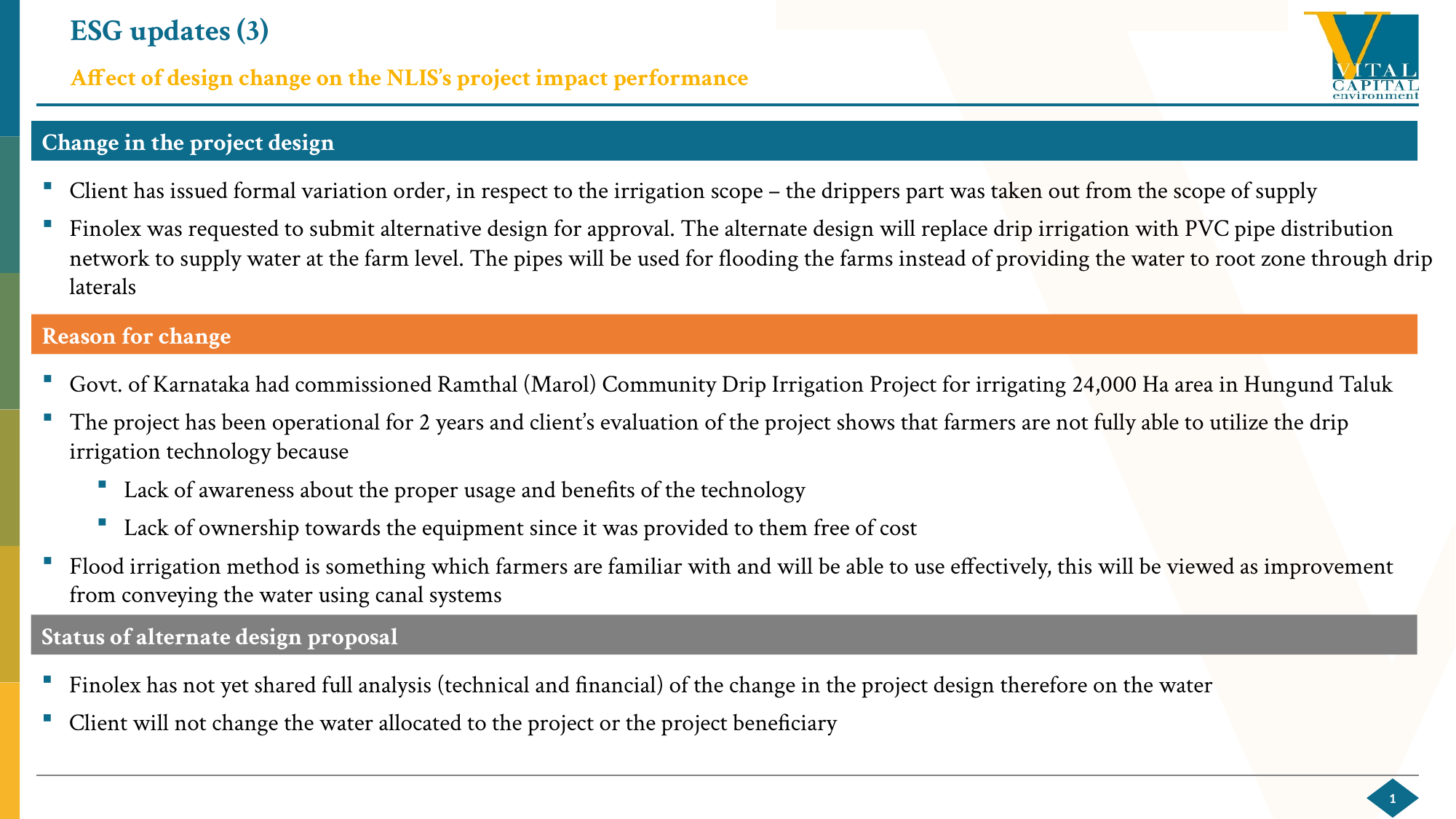

# ESG updates (3)
Affect of design change on the NLIS’s project impact performance
Change in the project design
Client has issued formal variation order, in respect to the irrigation scope – the drippers part was taken out from the scope of supply
Finolex was requested to submit alternative design for approval. The alternate design will replace drip irrigation with PVC pipe distribution  network to supply water at the farm level. The pipes will be used for flooding the farms instead of providing the water to root zone through drip laterals
Reason for change
Govt. of Karnataka had commissioned Ramthal (Marol) Community Drip Irrigation Project for irrigating 24,000 Ha area in Hungund Taluk
The project has been operational for 2 years and client’s evaluation of the project shows that farmers are not fully able to utilize the drip irrigation technology because
Lack of awareness about the proper usage and benefits of the technology
Lack of ownership towards the equipment since it was provided to them free of cost
Flood irrigation method is something which farmers are familiar with and will be able to use effectively, this will be viewed as improvement from conveying the water using canal systems
Status of alternate design proposal
Finolex has not yet shared full analysis (technical and financial) of the change in the project design therefore on the water
Client will not change the water allocated to the project or the project beneficiary